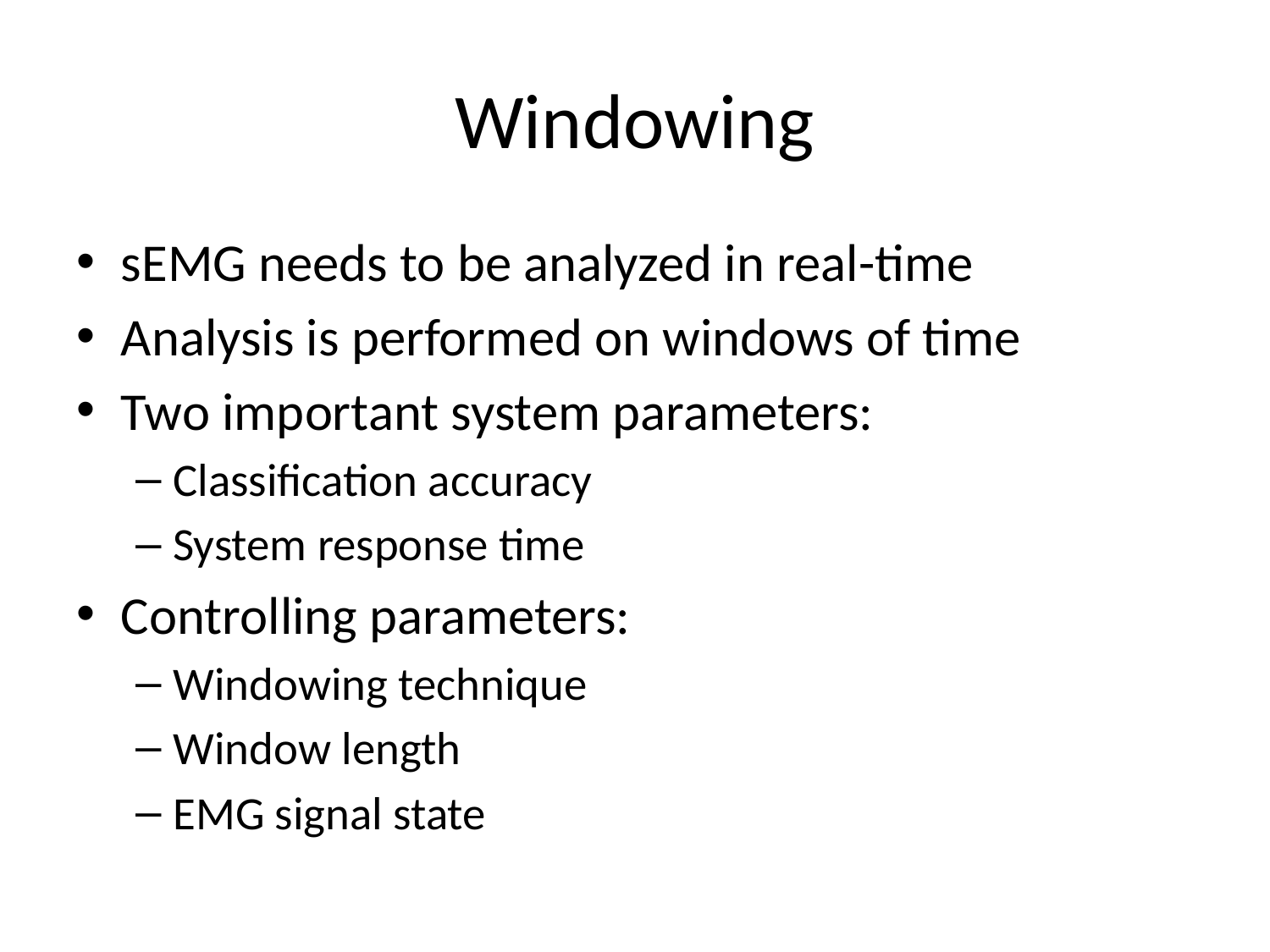

# Windowing
sEMG needs to be analyzed in real-time
Analysis is performed on windows of time
Two important system parameters:
Classification accuracy
System response time
Controlling parameters:
Windowing technique
Window length
EMG signal state